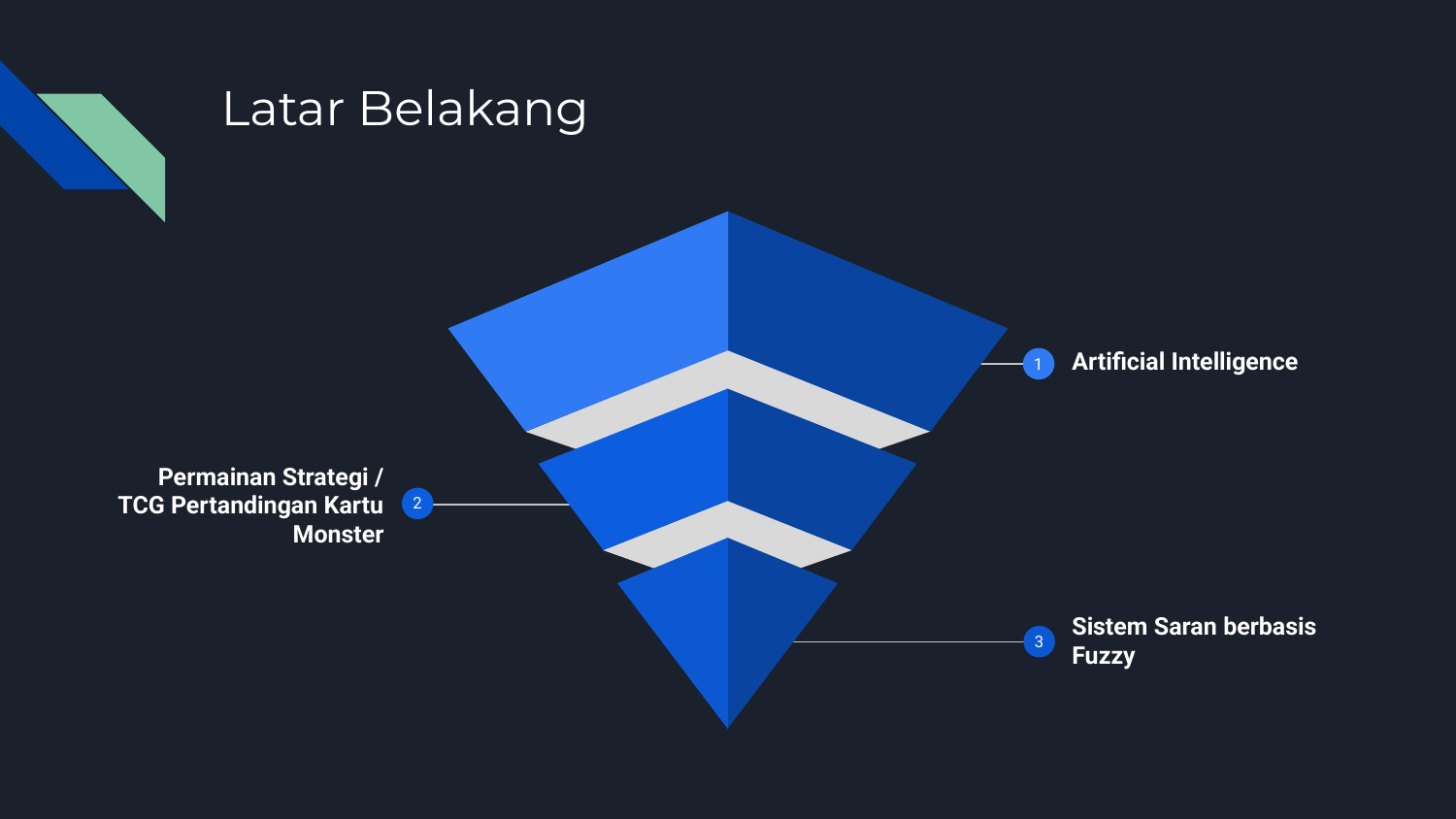

# Latar Belakang

Artificial Intelligence
1

Permainan Strategi / TCG Pertandingan Kartu Monster
2

Sistem Saran berbasis Fuzzy
3